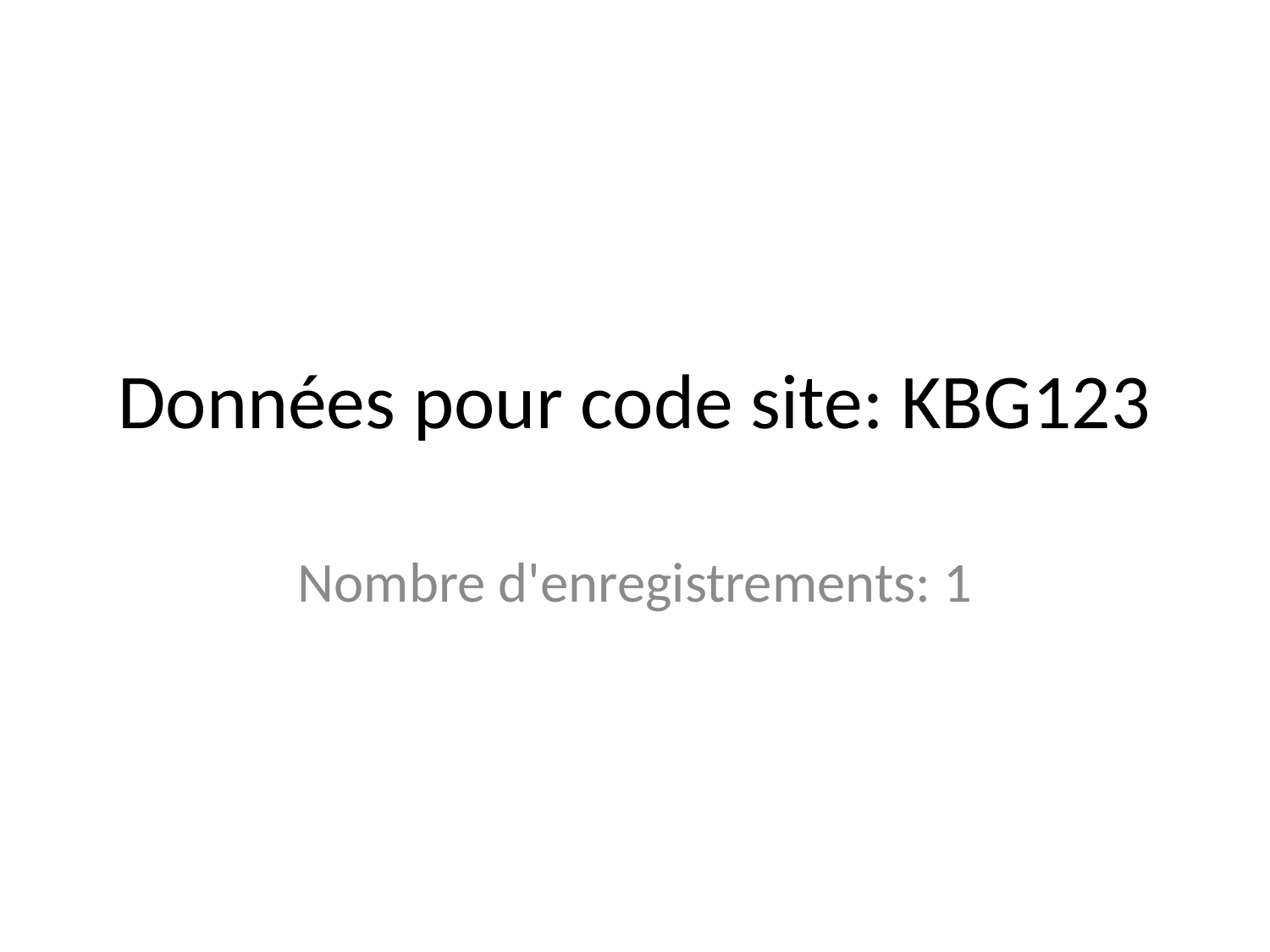

# Données pour code site: KBG123
Nombre d'enregistrements: 1